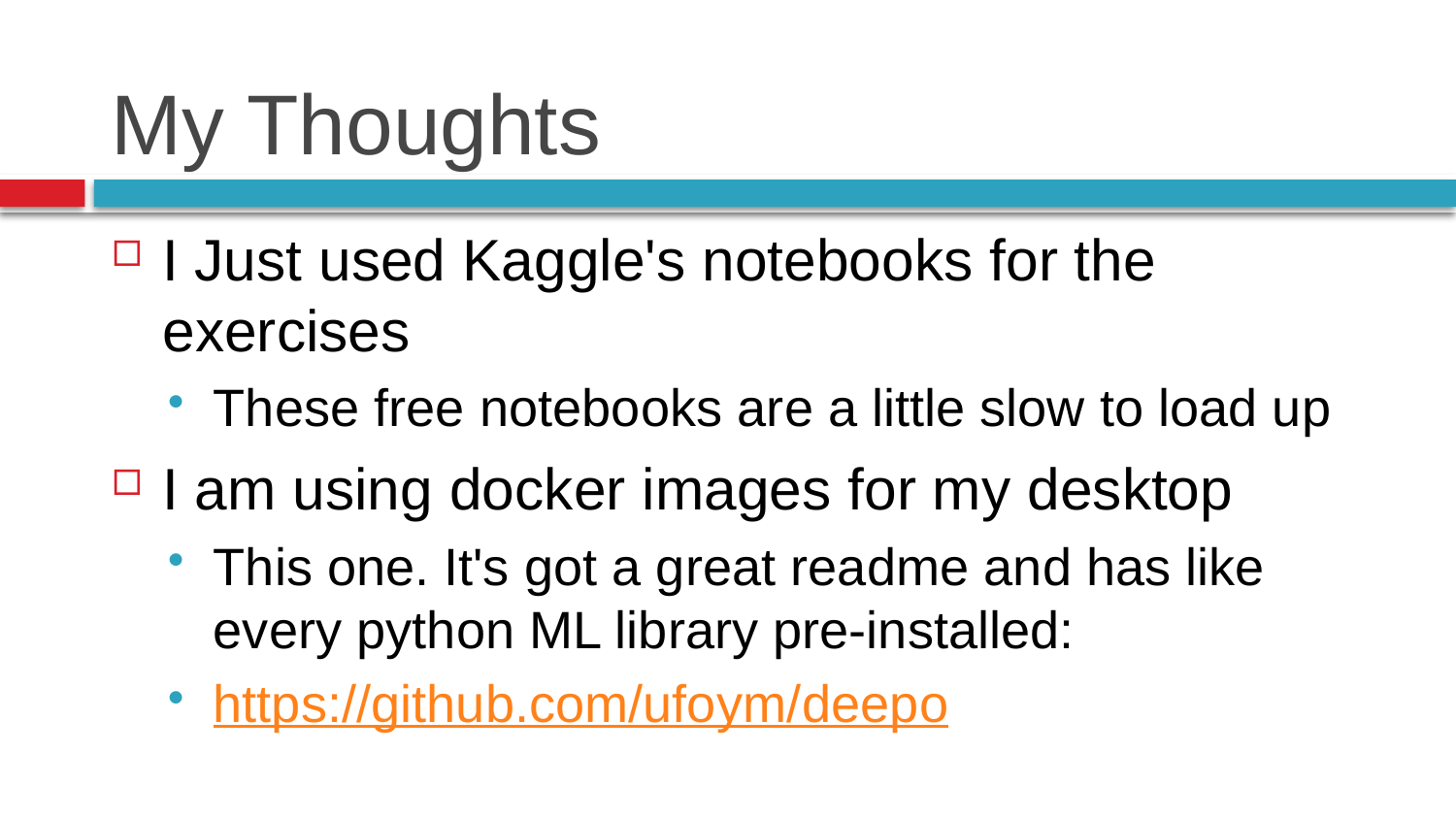

# My Thoughts
I Just used Kaggle's notebooks for the exercises
These free notebooks are a little slow to load up
I am using docker images for my desktop
This one. It's got a great readme and has like every python ML library pre-installed:
https://github.com/ufoym/deepo